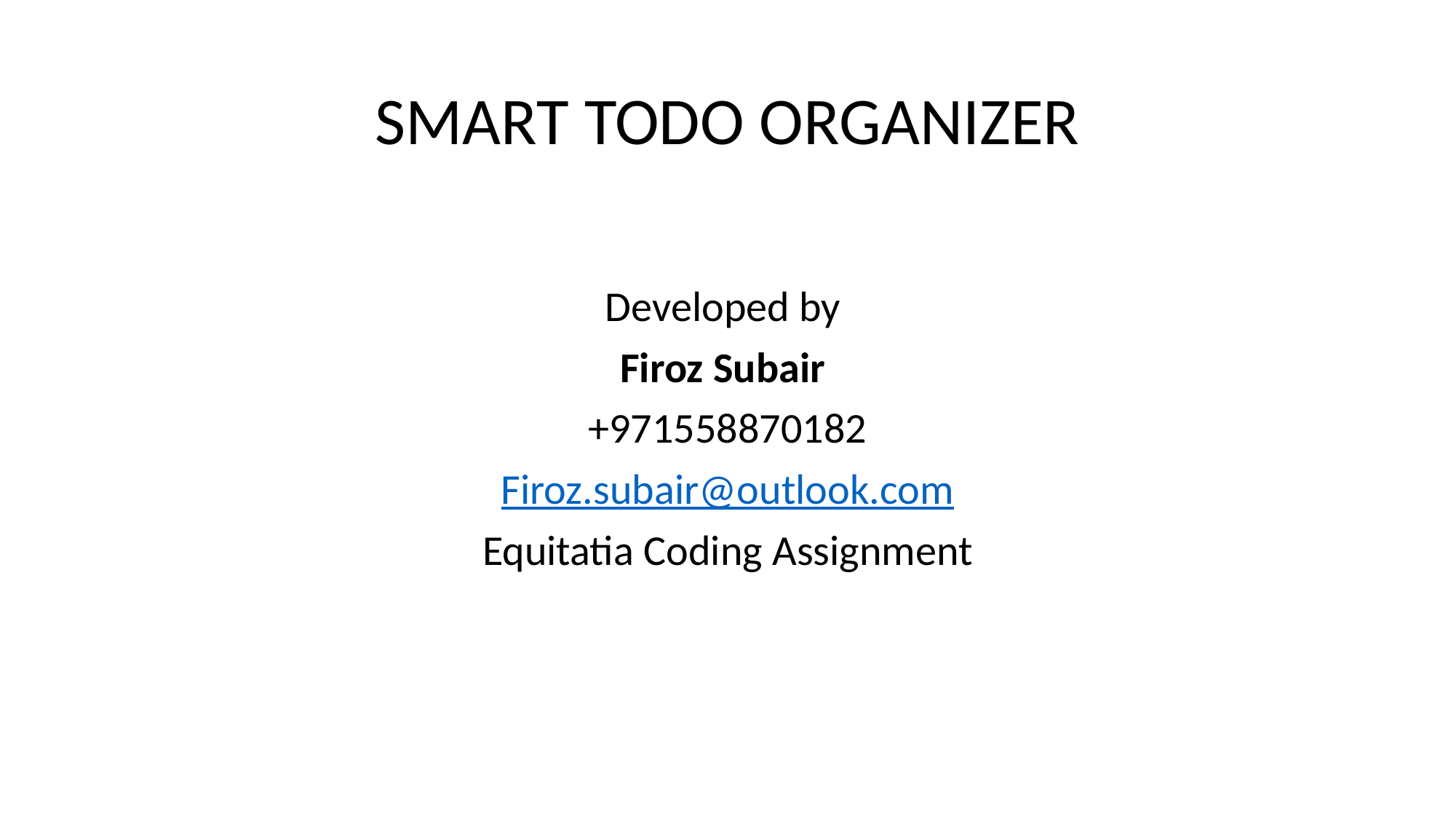

# SMART TODO ORGANIZER
Developed by
Firoz Subair
+971558870182
Firoz.subair@outlook.com
Equitatia Coding Assignment